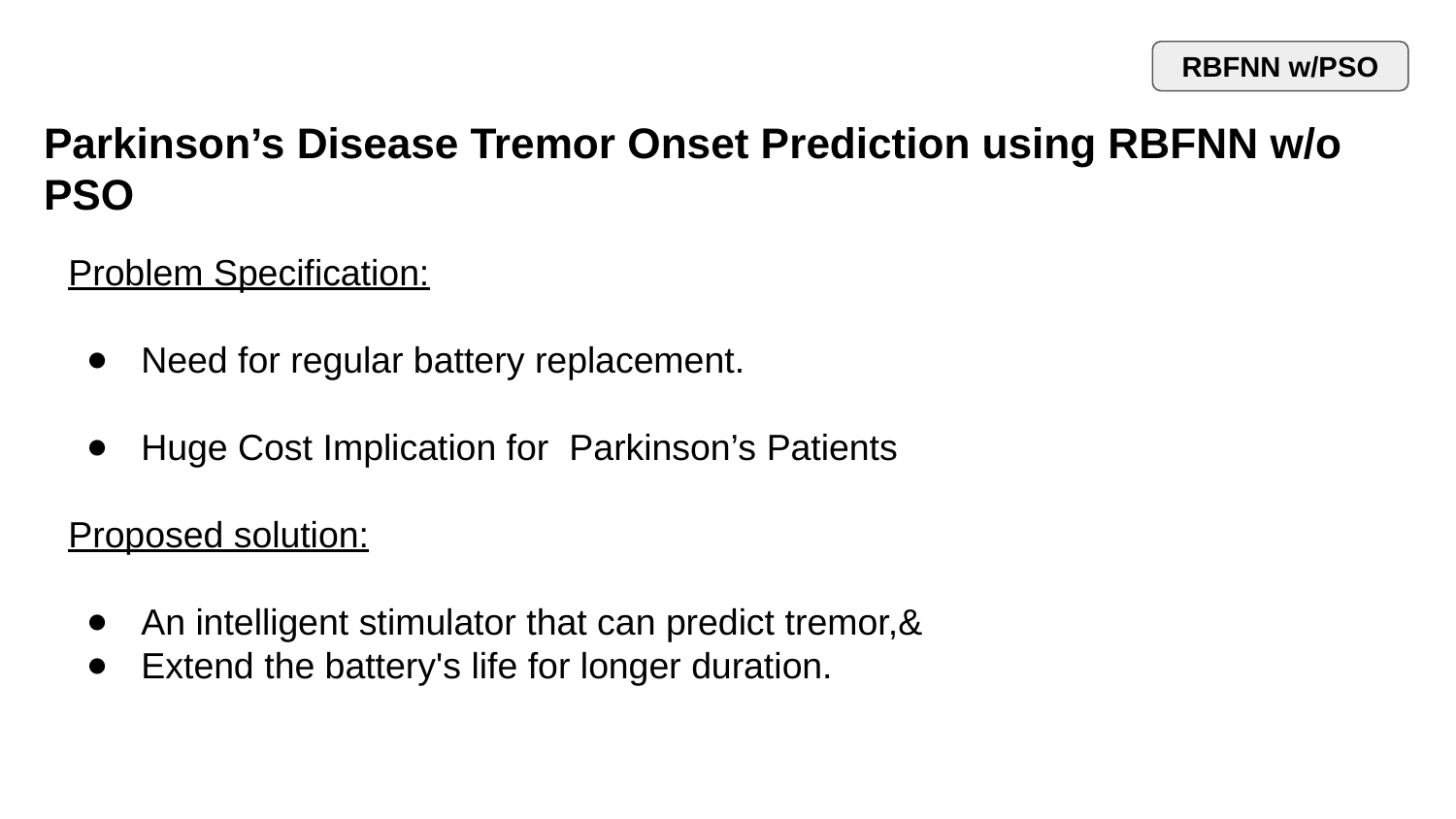

RBFNN w/PSO
# Parkinson’s Disease Tremor Onset Prediction using RBFNN w/o PSO
Problem Specification:

Need for regular battery replacement.

Huge Cost Implication for  Parkinson’s Patients

Proposed solution:

An intelligent stimulator that can predict tremor,&
Extend the battery's life for longer duration.